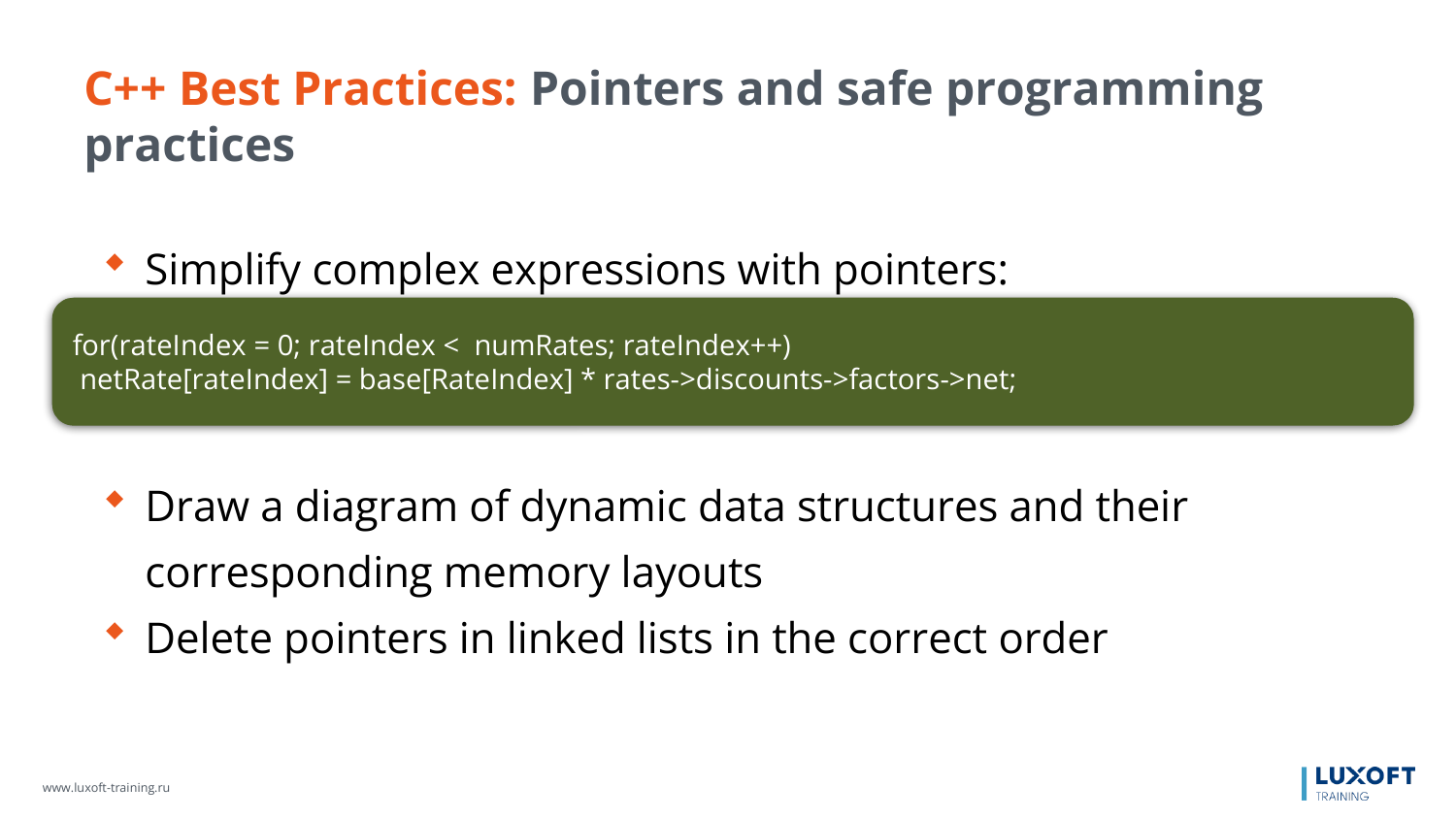

C++ Best Practices: Pointers and safe programming practices
Simplify complex expressions with pointers:

Draw a diagram of dynamic data structures and their corresponding memory layouts
Delete pointers in linked lists in the correct order
for(rateIndex = 0; rateIndex <  numRates; rateIndex++)
 netRate[rateIndex] = base[RateIndex] * rates->discounts->factors->net;